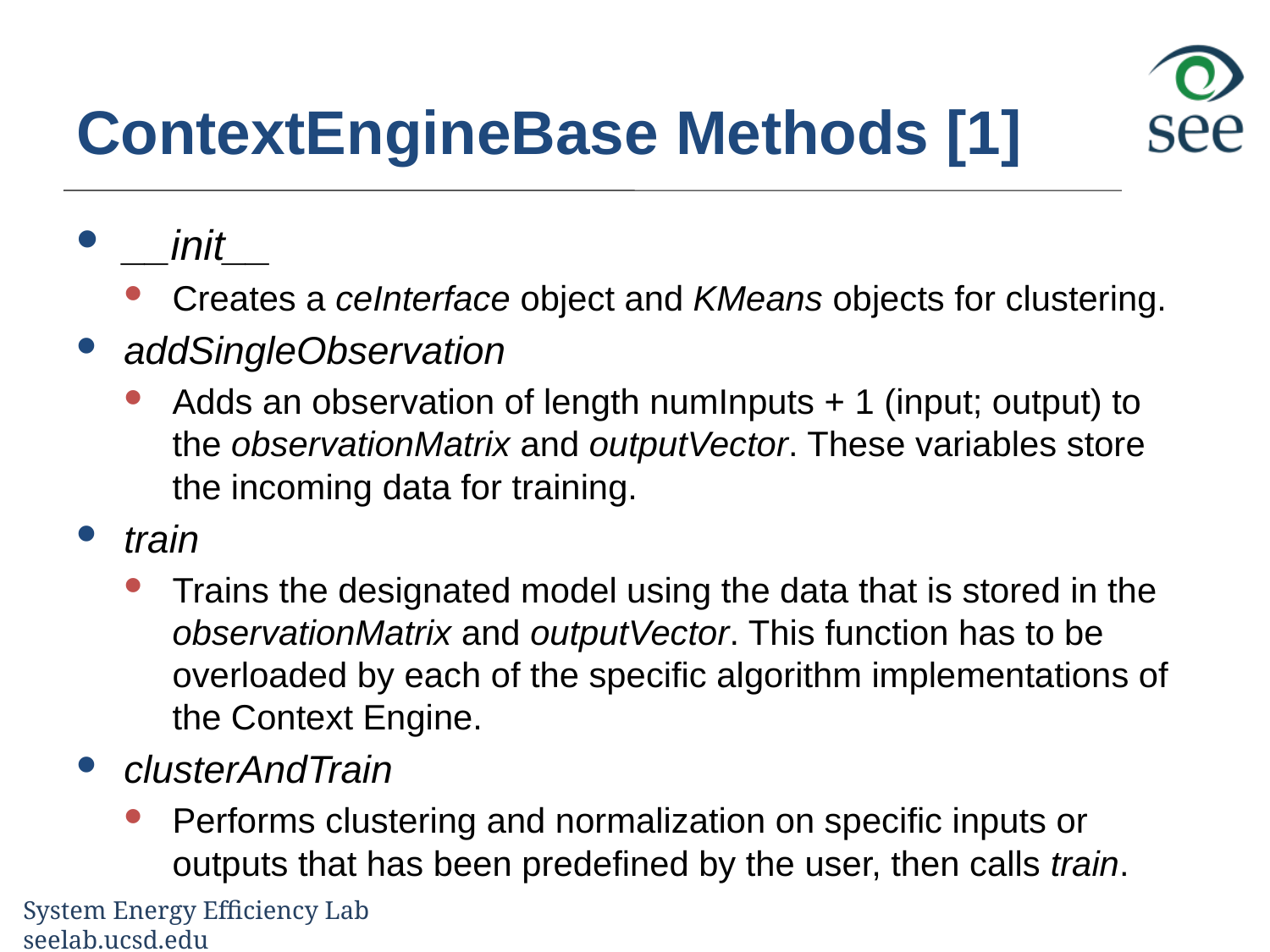

# ContextEngineBase Methods [1]
__init__
Creates a ceInterface object and KMeans objects for clustering.
addSingleObservation
Adds an observation of length numInputs + 1 (input; output) to the observationMatrix and outputVector. These variables store the incoming data for training.
train
Trains the designated model using the data that is stored in the observationMatrix and outputVector. This function has to be overloaded by each of the specific algorithm implementations of the Context Engine.
clusterAndTrain
Performs clustering and normalization on specific inputs or outputs that has been predefined by the user, then calls train.